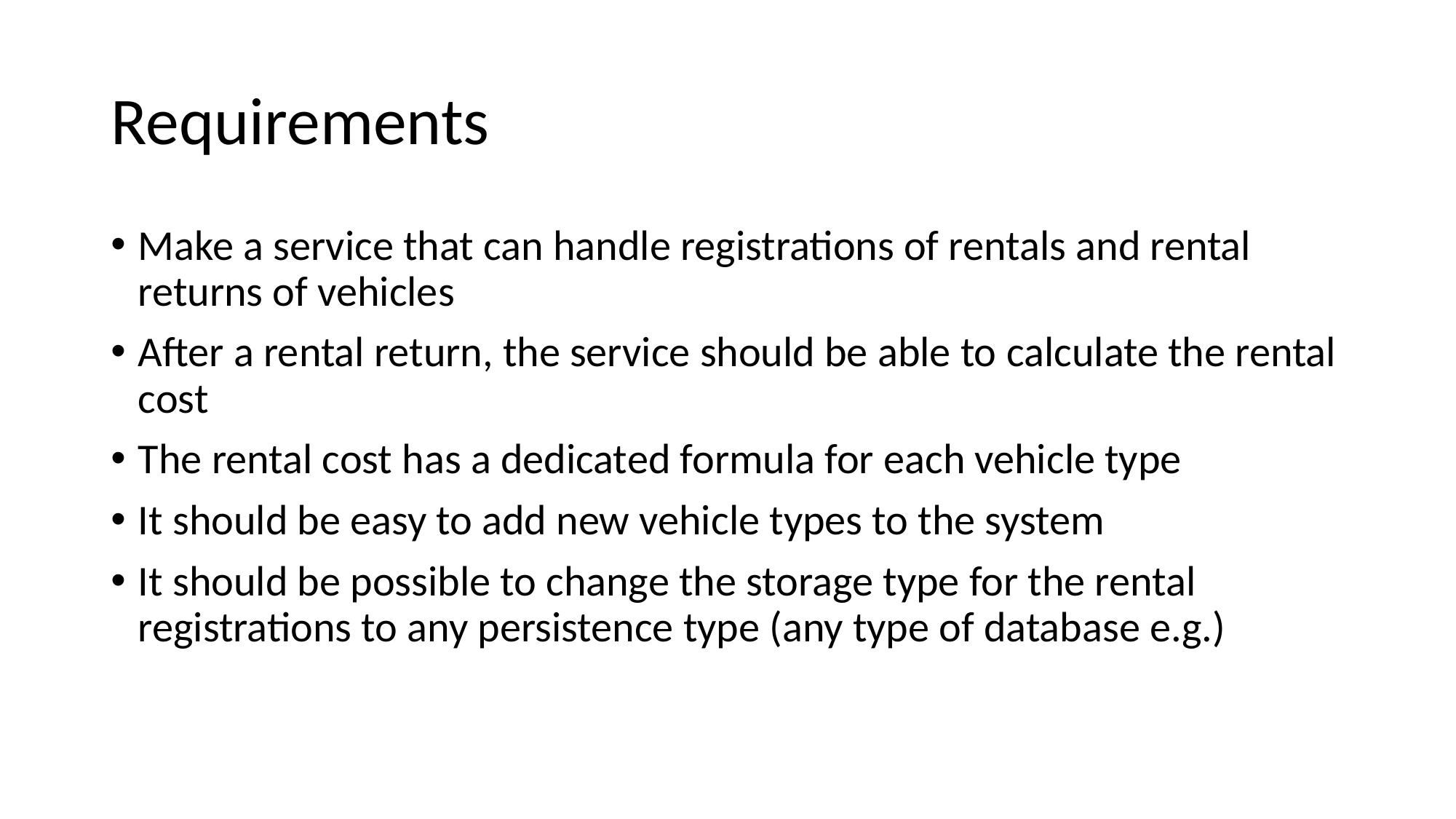

# Requirements
Make a service that can handle registrations of rentals and rental returns of vehicles
After a rental return, the service should be able to calculate the rental cost
The rental cost has a dedicated formula for each vehicle type
It should be easy to add new vehicle types to the system
It should be possible to change the storage type for the rental registrations to any persistence type (any type of database e.g.)